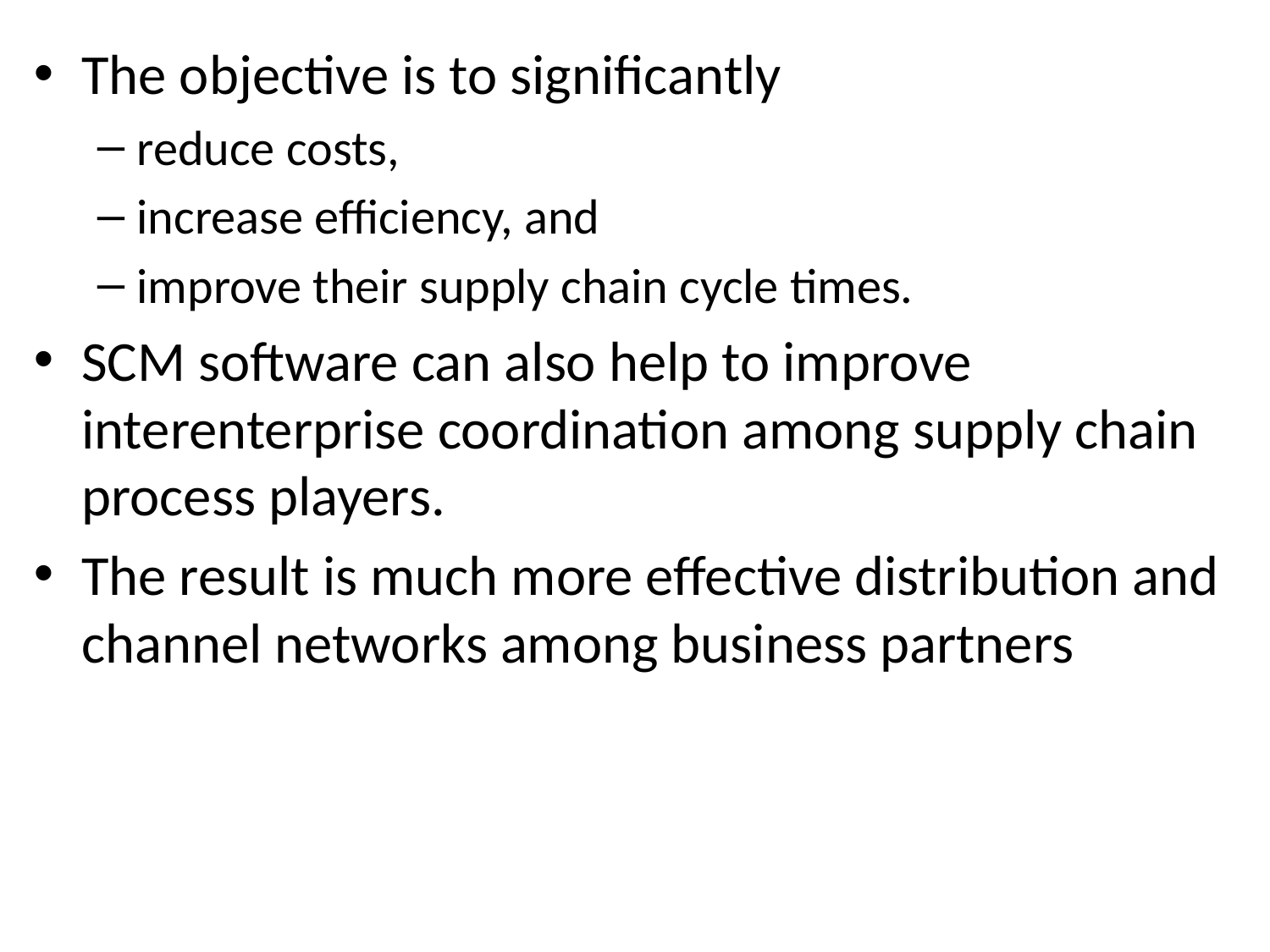

The objective is to significantly
reduce costs,
increase efficiency, and
improve their supply chain cycle times.
SCM software can also help to improve interenterprise coordination among supply chain process players.
The result is much more effective distribution and channel networks among business partners